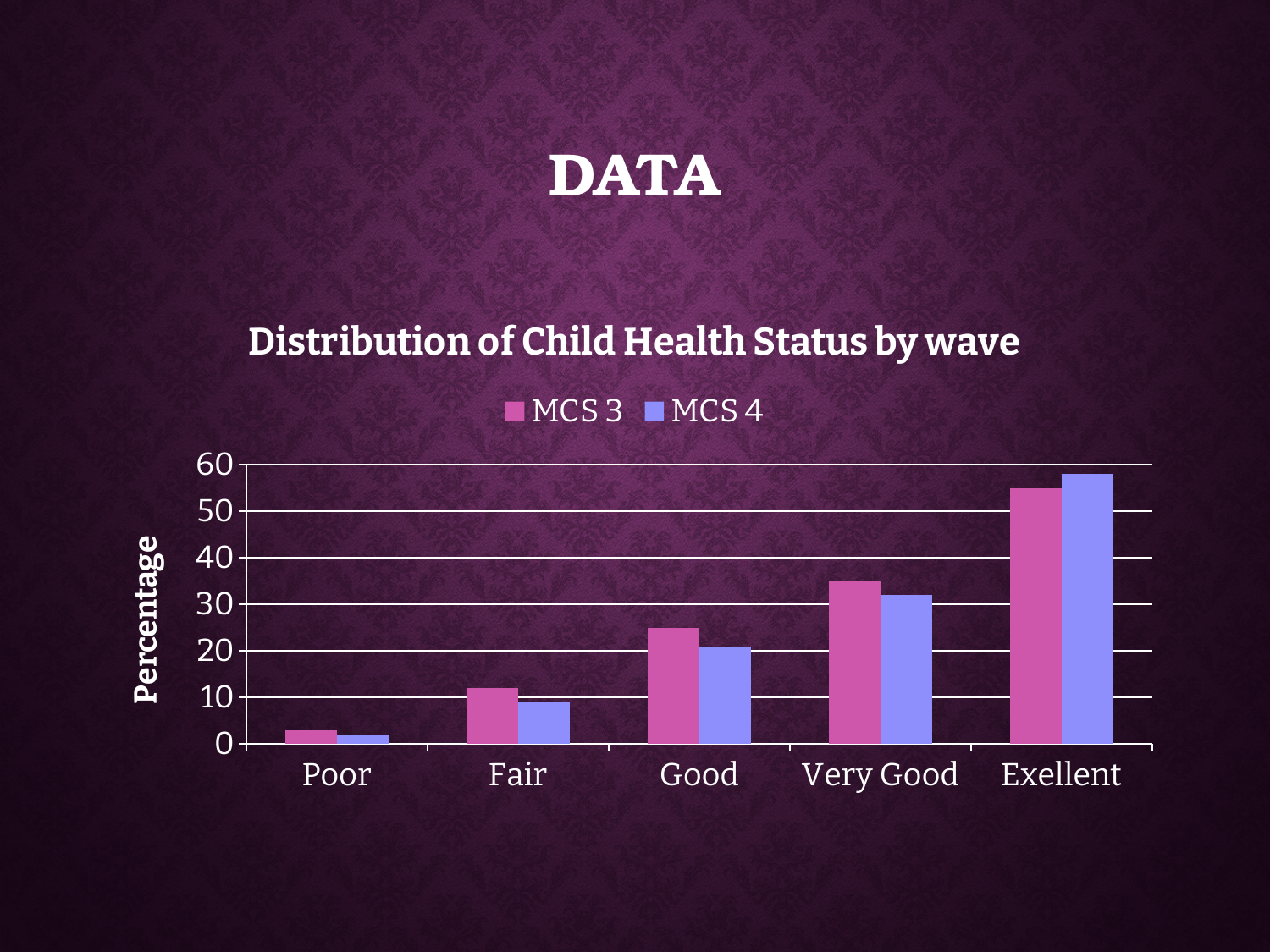

# Data

### Chart: Distribution of Child Health Status by wave

| Category | MCS 3 | MCS 4 |
|---|---|---|
| Poor | 3.0 | 2.0 |
| Fair | 12.0 | 9.0 |
| Good | 25.0 | 21.0 |
| Very Good | 35.0 | 32.0 |
| Exellent | 55.0 | 58.0 |